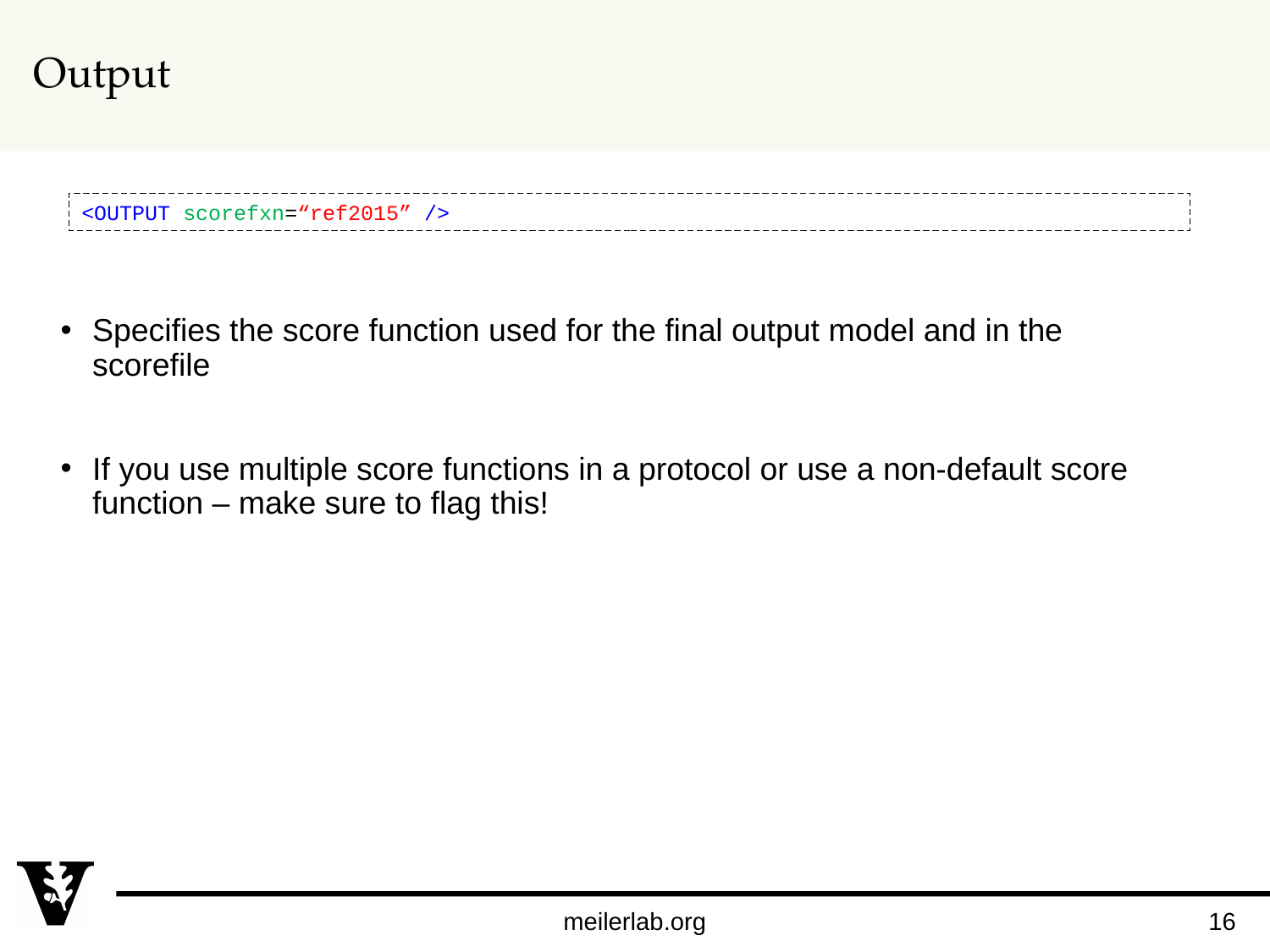

# Output
<OUTPUT scorefxn=“ref2015” />
Specifies the score function used for the final output model and in the scorefile

If you use multiple score functions in a protocol or use a non-default score function – make sure to flag this!
meilerlab.org
16